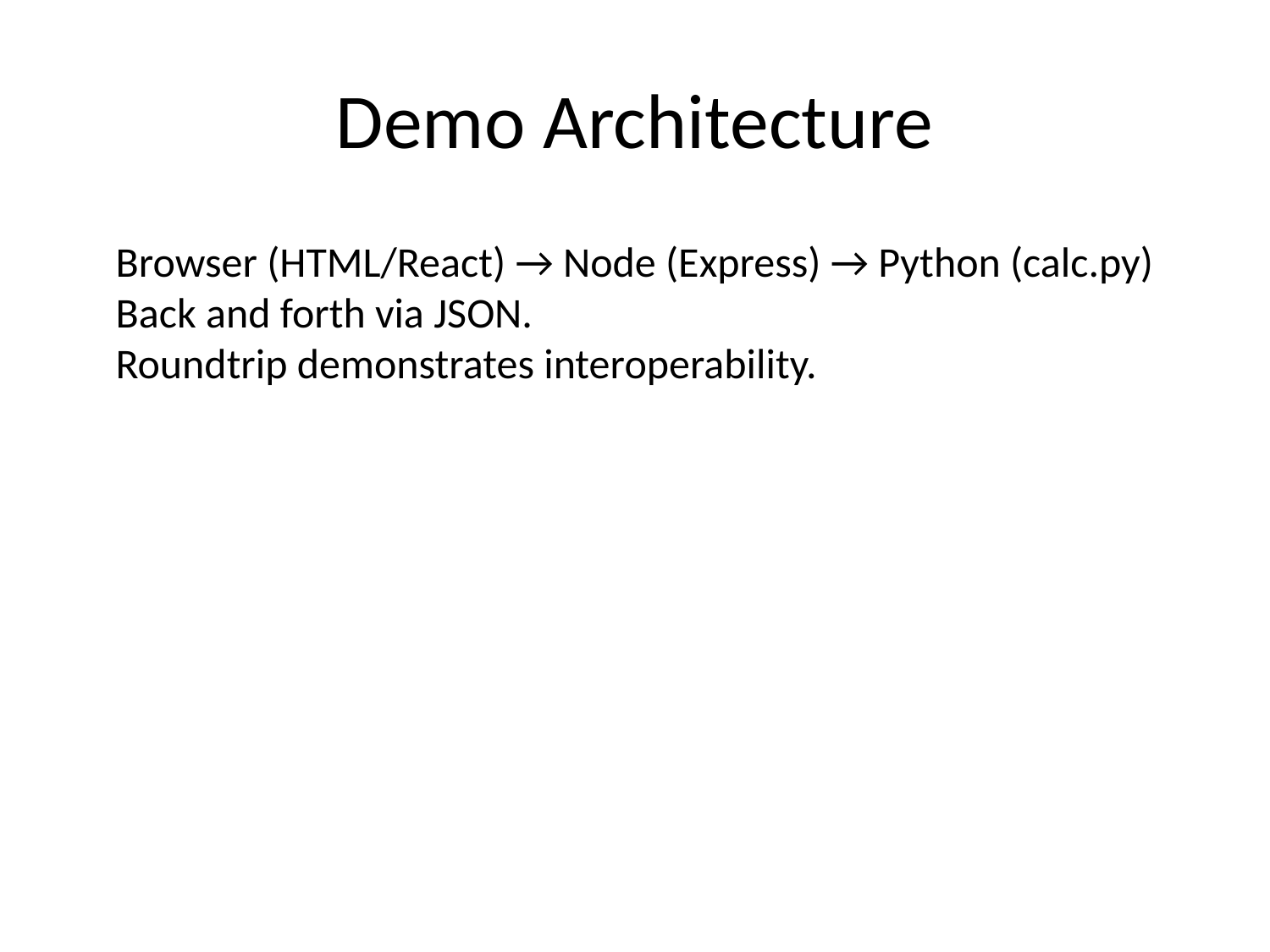

# Demo Architecture

Browser (HTML/React) → Node (Express) → Python (calc.py)
Back and forth via JSON.
Roundtrip demonstrates interoperability.